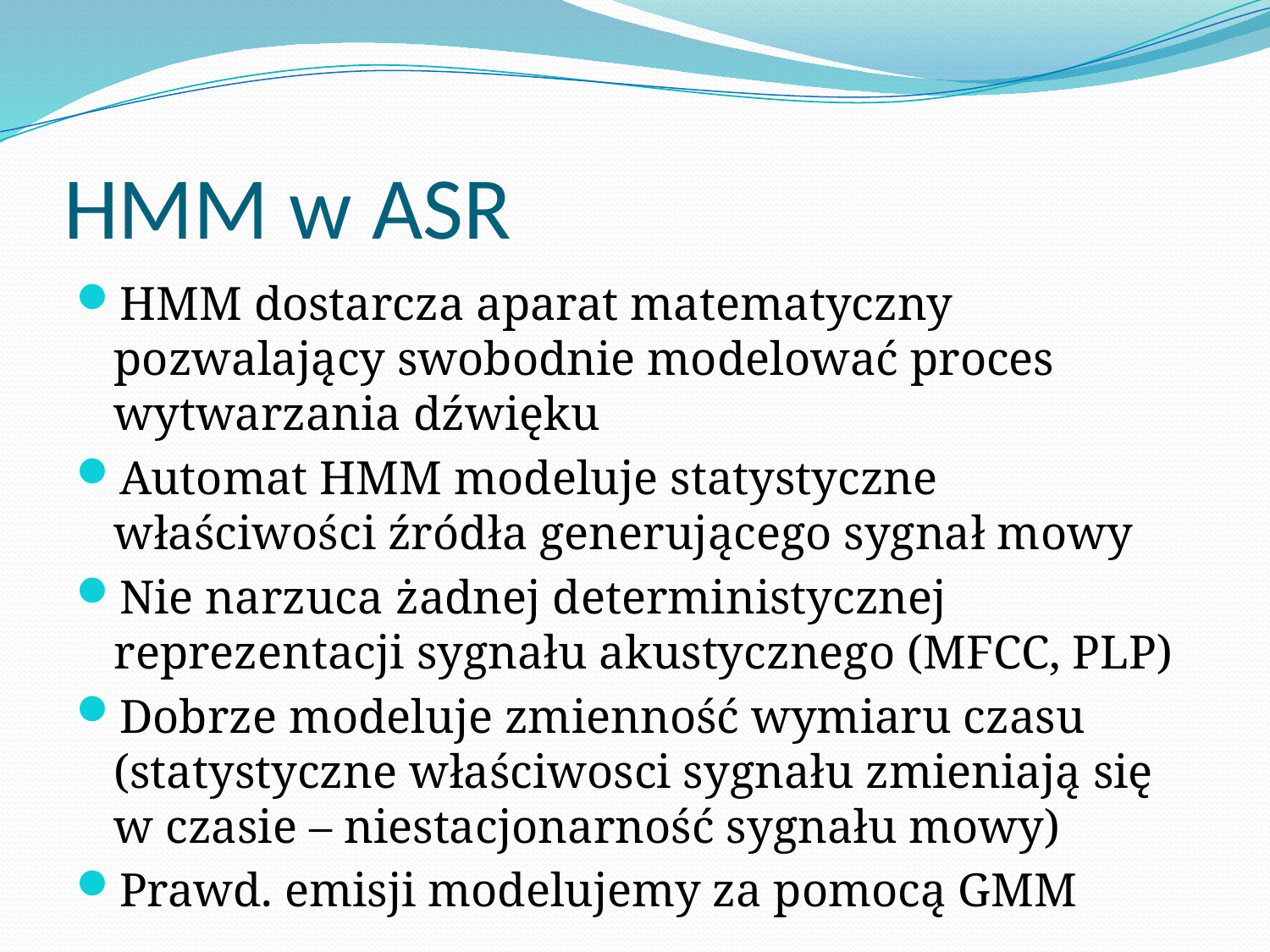

# HMM w ASR
HMM dostarcza aparat matematyczny pozwalający swobodnie modelować proces wytwarzania dźwięku
Automat HMM modeluje statystyczne właściwości źródła generującego sygnał mowy
Nie narzuca żadnej deterministycznej reprezentacji sygnału akustycznego (MFCC, PLP)
Dobrze modeluje zmienność wymiaru czasu (statystyczne właściwosci sygnału zmieniają się w czasie – niestacjonarność sygnału mowy)
Prawd. emisji modelujemy za pomocą GMM